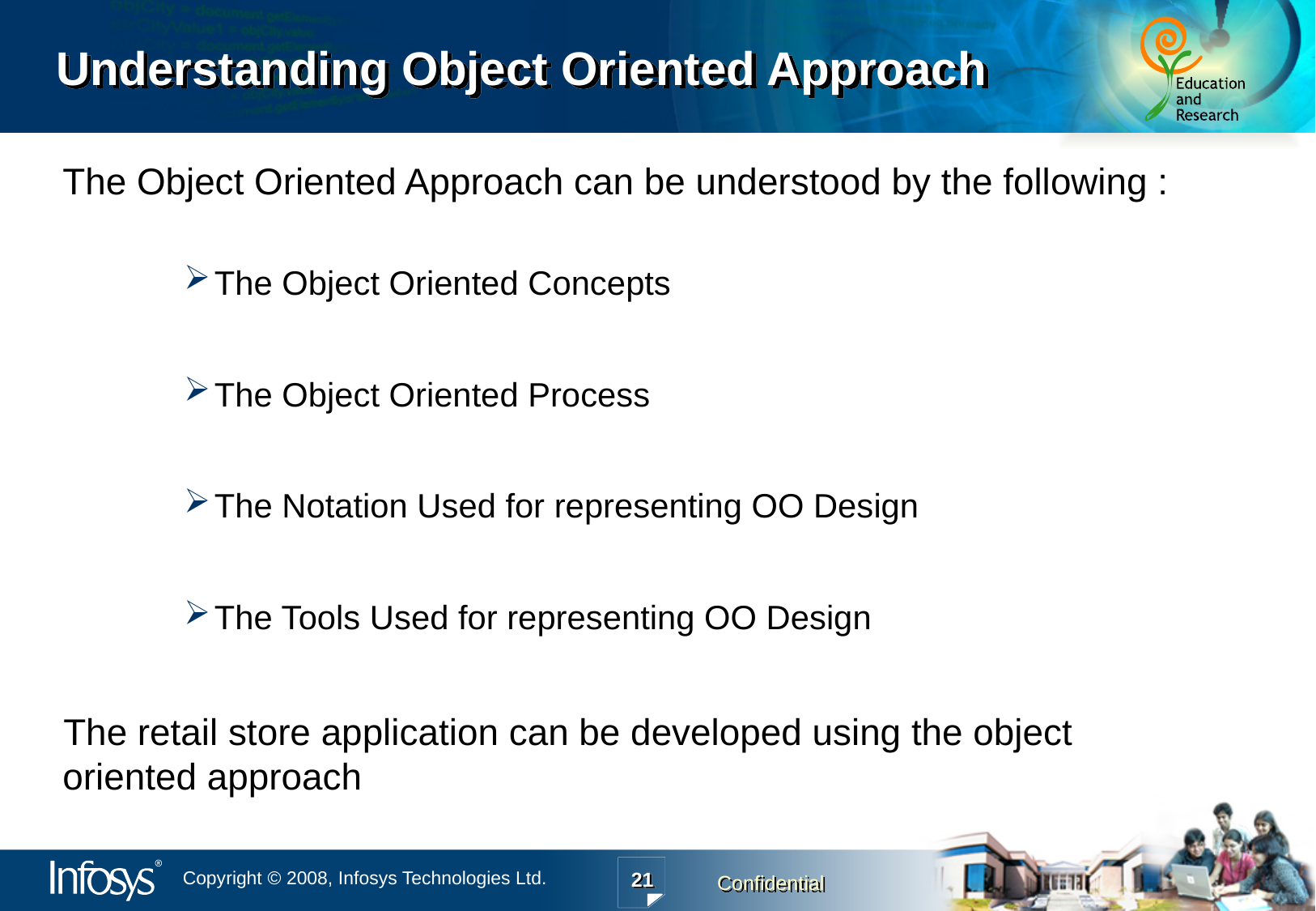

# Understanding Object Oriented Approach
The Object Oriented Approach can be understood by the following :

The Object Oriented Concepts

The Object Oriented Process

The Notation Used for representing OO Design

The Tools Used for representing OO Design

The retail store application can be developed using the object oriented approach

21